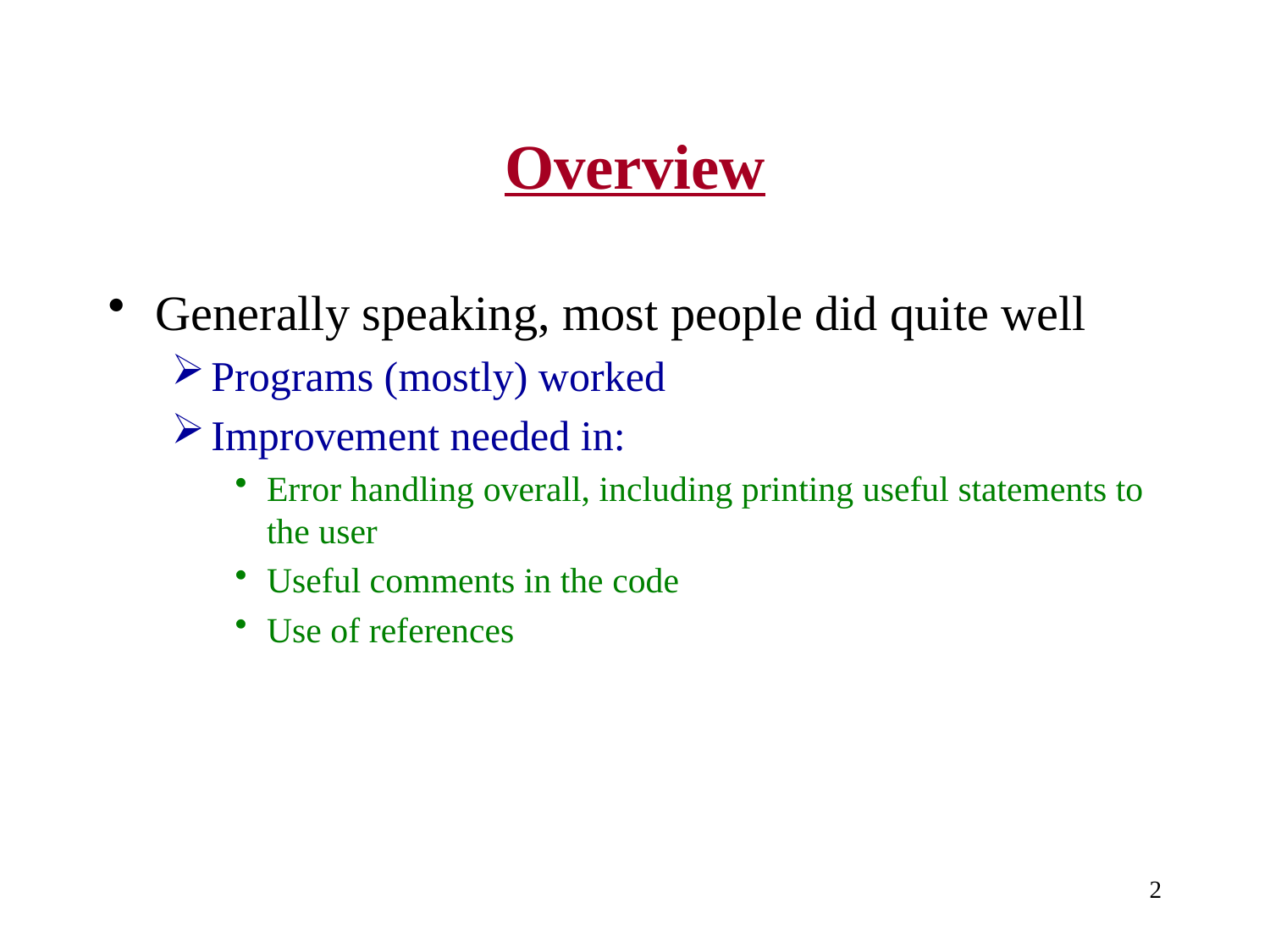

# Overview
Generally speaking, most people did quite well
Programs (mostly) worked
Improvement needed in:
Error handling overall, including printing useful statements to the user
Useful comments in the code
Use of references

2